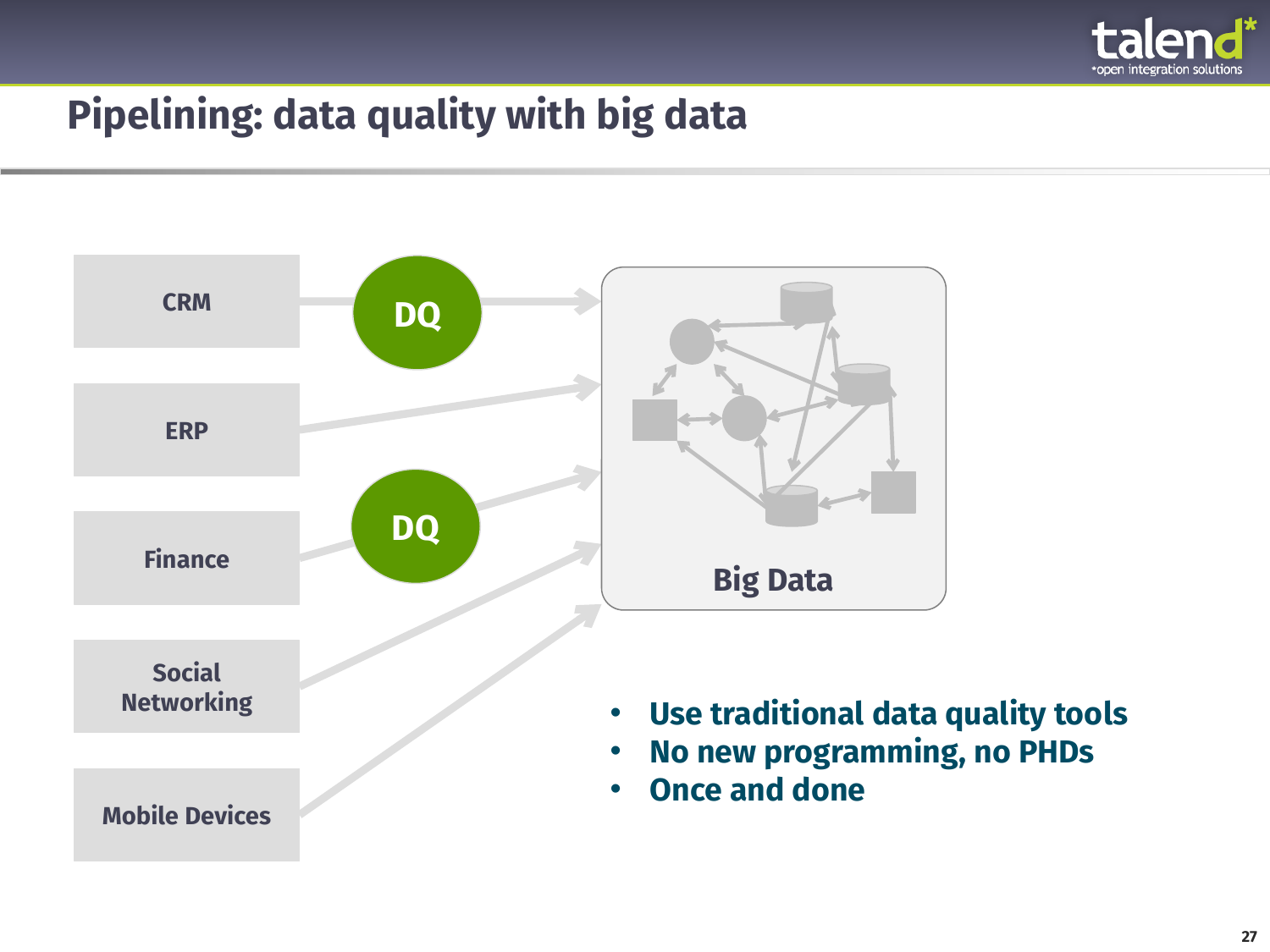

# Pipelining: data quality with big data
CRM
DQ
Big Data

ERP

DQ

Finance
Social Networking
Use traditional data quality tools
No new programming, no PHDs
Once and done
Mobile Devices